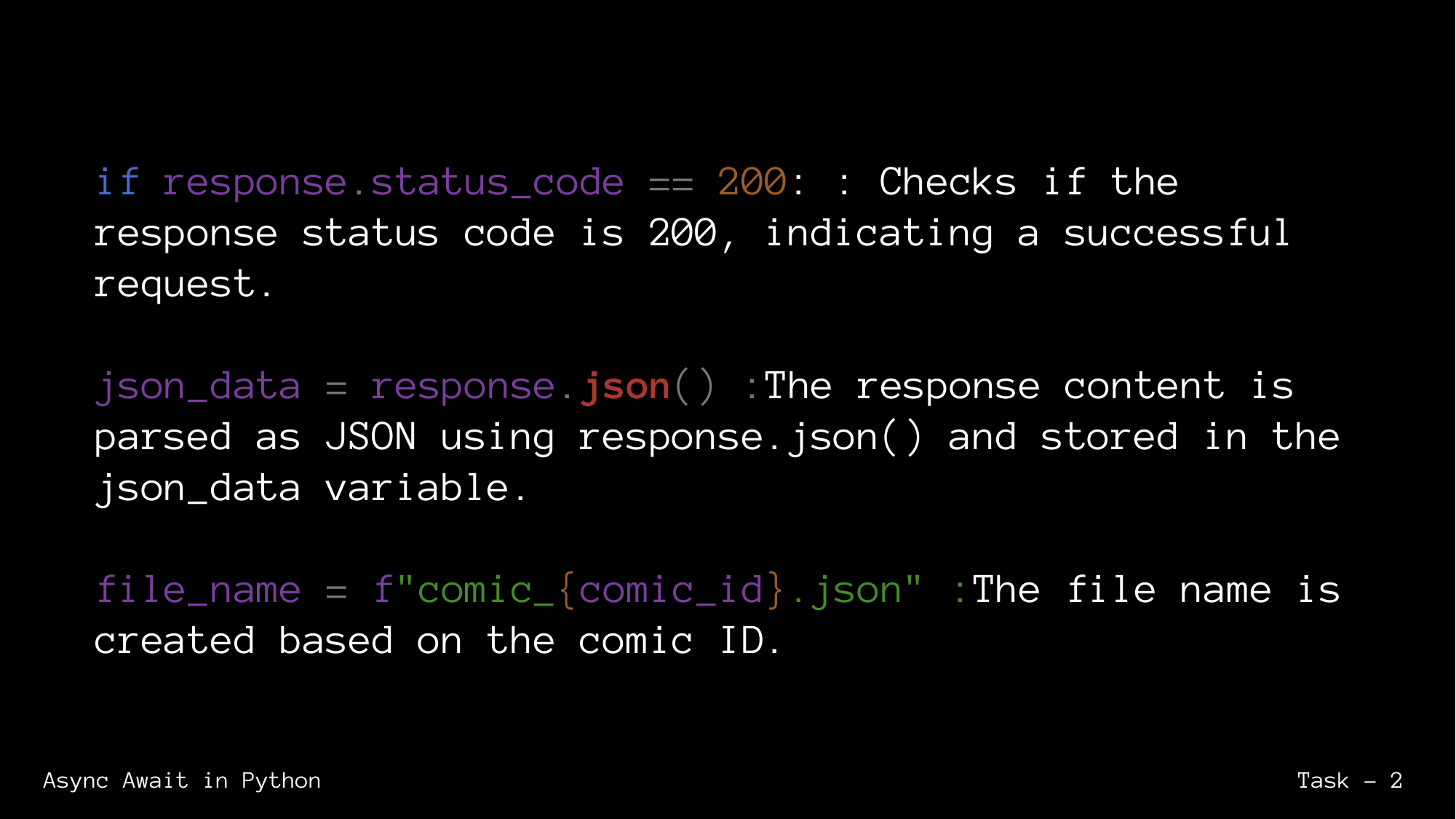

if response.status_code == 200: : Checks if the response status code is 200, indicating a successful request.

json_data = response.json() :The response content is parsed as JSON using response.json() and stored in the json_data variable.

file_name = f"comic_{comic_id}.json" :The file name is created based on the comic ID.
Async Await in Python
Task - 2